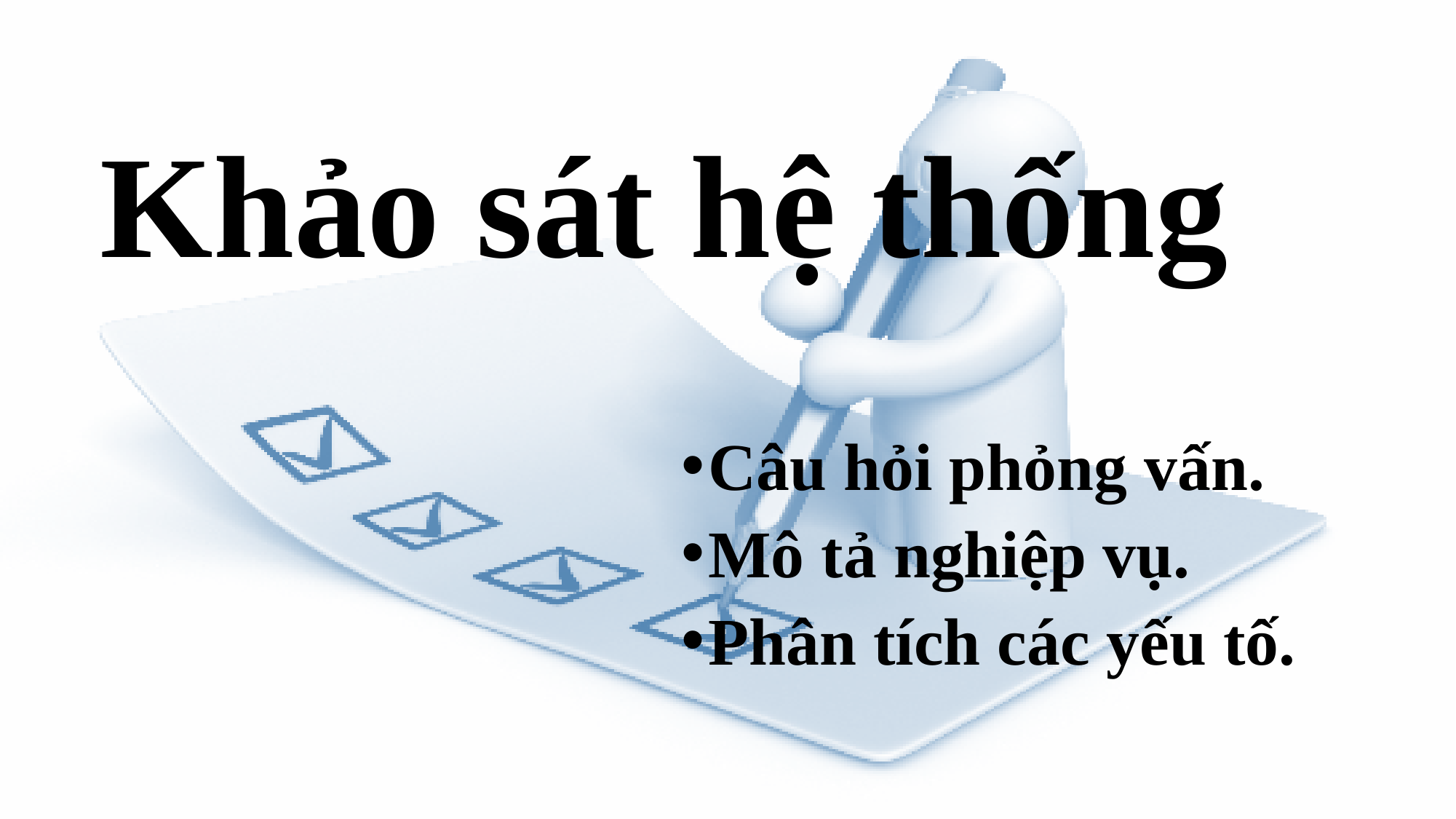

# Khảo sát hệ thống
Câu hỏi phỏng vấn.
Mô tả nghiệp vụ.
Phân tích các yếu tố.